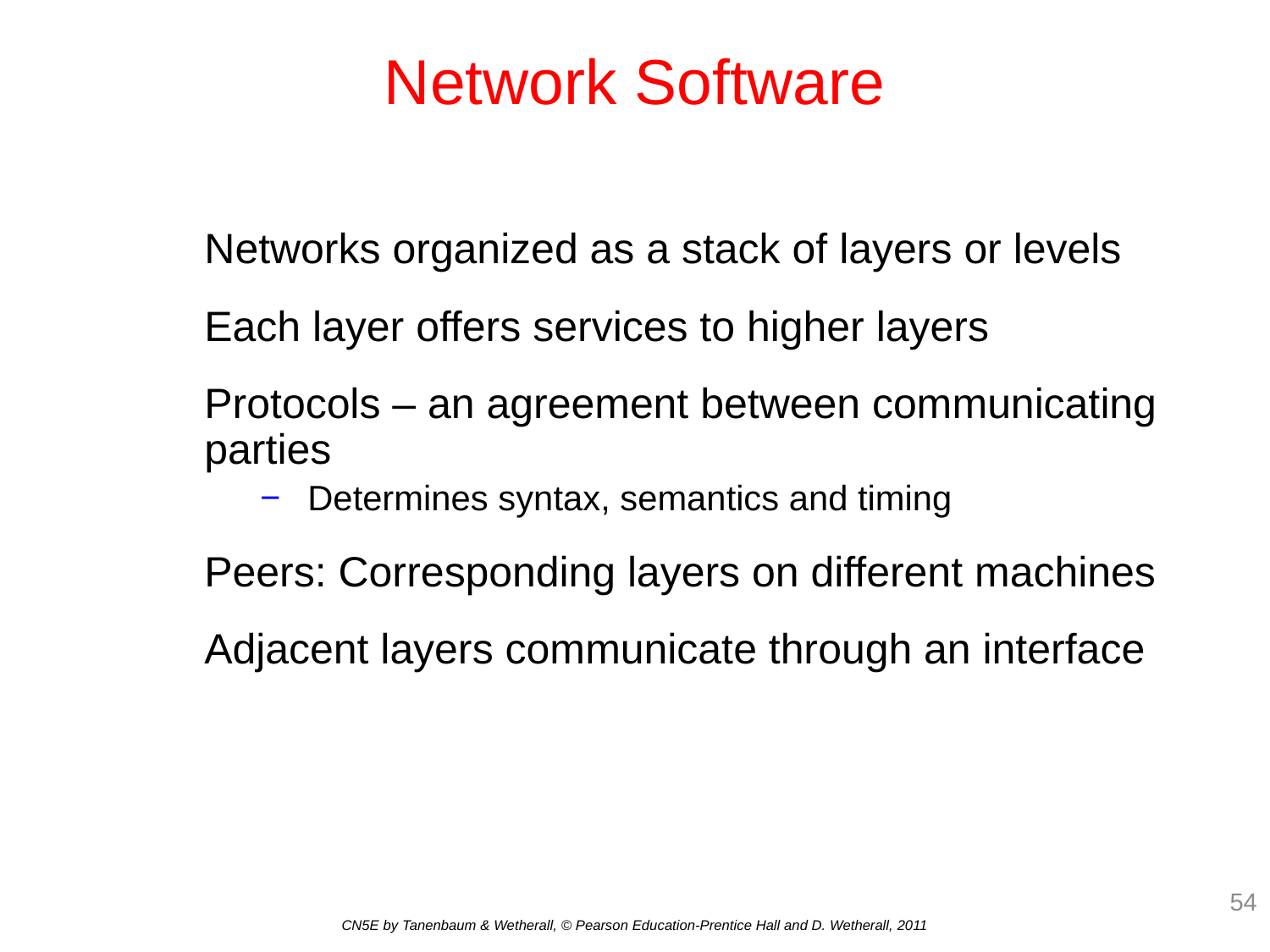

# Network Software
Networks organized as a stack of layers or levels
Each layer offers services to higher layers
Protocols – an agreement between communicating parties
Determines syntax, semantics and timing
Peers: Corresponding layers on different machines
Adjacent layers communicate through an interface
54
CN5E by Tanenbaum & Wetherall, © Pearson Education-Prentice Hall and D. Wetherall, 2011